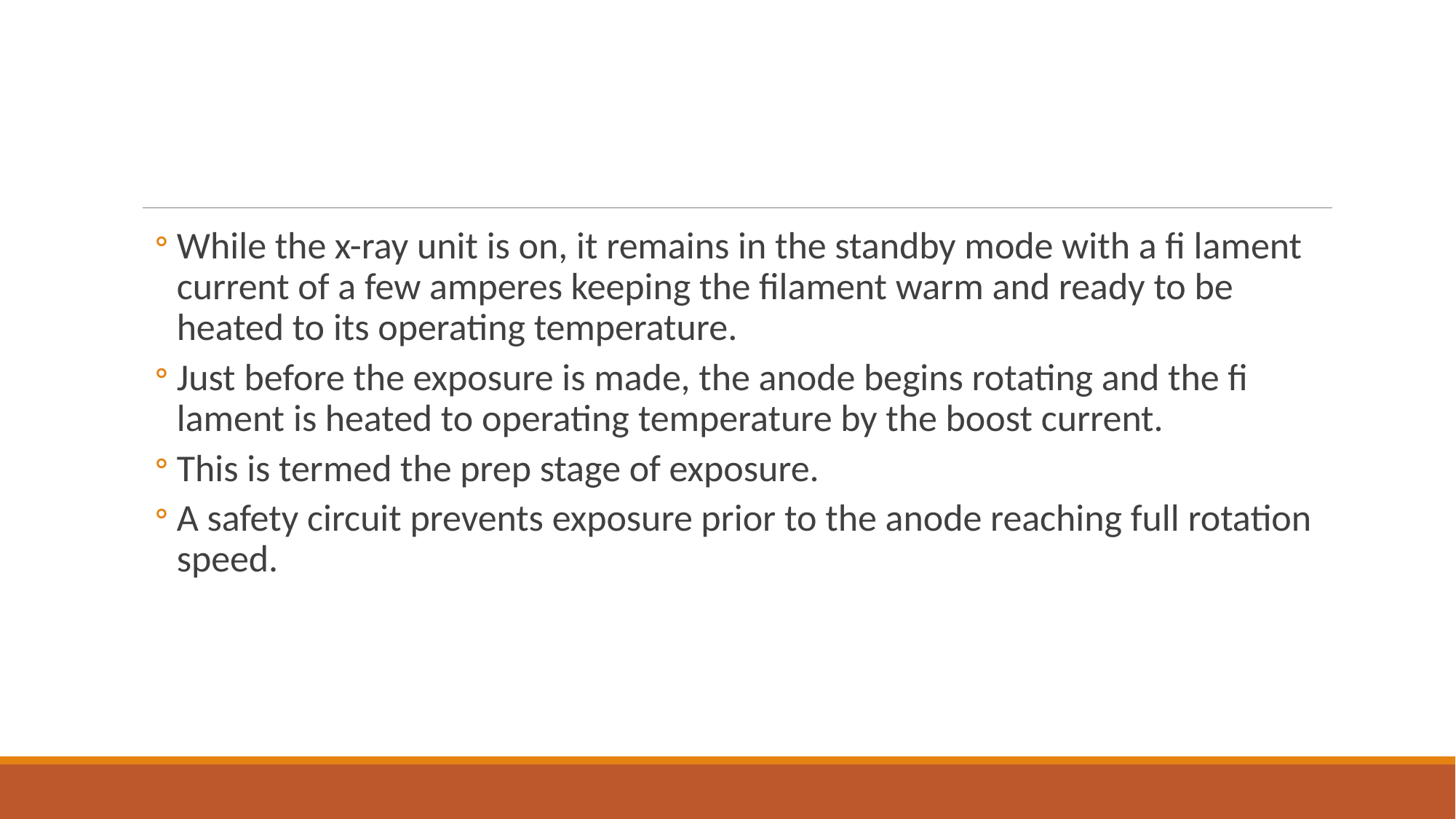

#
While the x-ray unit is on, it remains in the standby mode with a fi lament current of a few amperes keeping the filament warm and ready to be heated to its operating temperature.
Just before the exposure is made, the anode begins rotating and the fi lament is heated to operating temperature by the boost current.
This is termed the prep stage of exposure.
A safety circuit prevents exposure prior to the anode reaching full rotation speed.